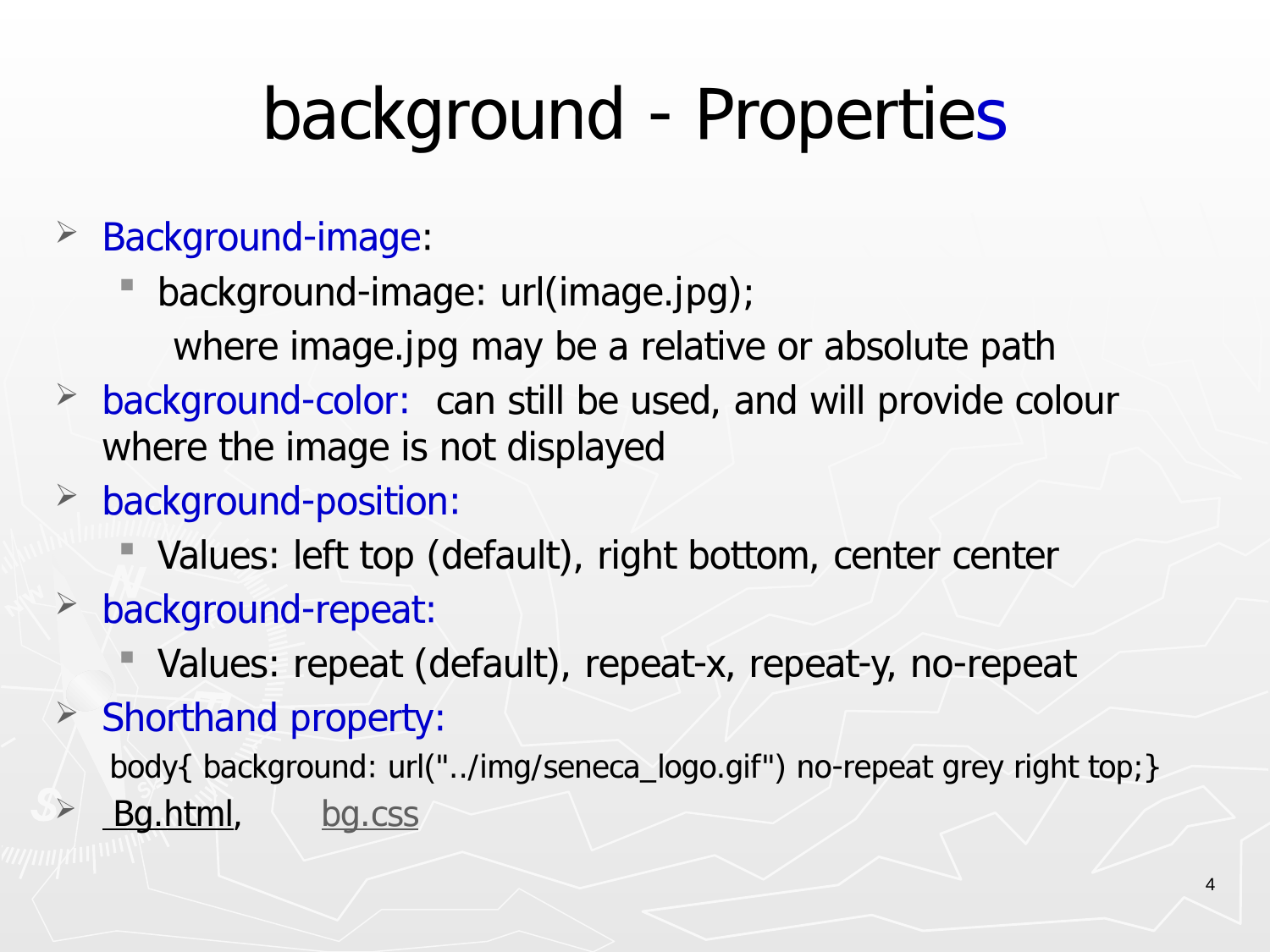

# background - Properties
Background-image:
background-image: url(image.jpg);
where image.jpg may be a relative or absolute path
background-color:  can still be used, and will provide colour where the image is not displayed
background-position:
Values: left top (default), right bottom, center center
background-repeat:
Values: repeat (default), repeat-x, repeat-y, no-repeat
Shorthand property:
body{ background: url("../img/seneca_logo.gif") no-repeat grey right top;}
 Bg.html,       bg.css

4